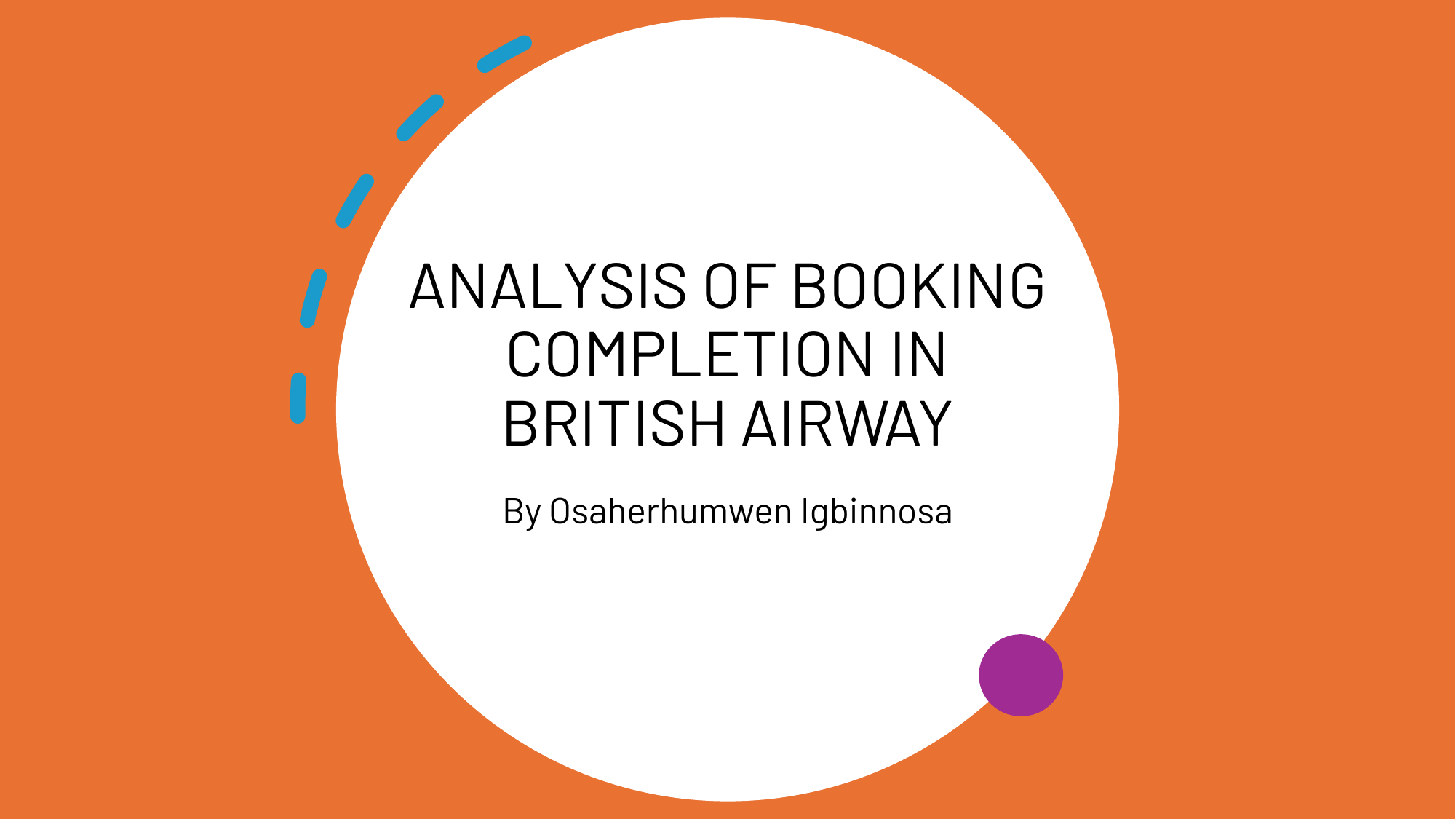

# ANALYSIS OF BOOKING COMPLETION IN BRITISH AIRWAY
By Osaherhumwen Igbinnosa